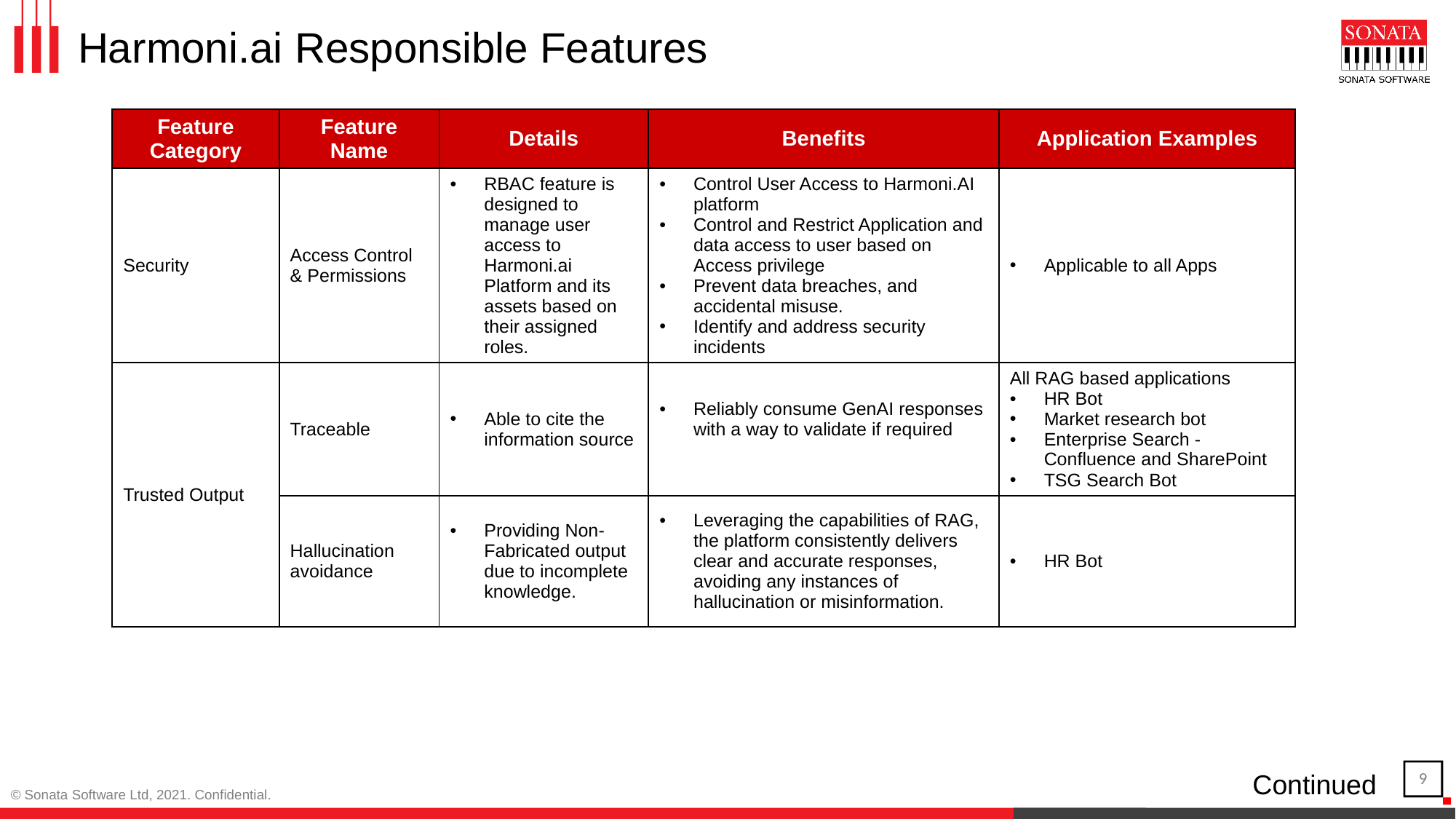

# Harmoni.ai Responsible Features
| Feature Category | Feature Name | Details | Benefits | Application Examples |
| --- | --- | --- | --- | --- |
| Security | Access Control & Permissions | RBAC feature is designed to manage user access to Harmoni.ai Platform and its assets based on their assigned roles. | Control User Access to Harmoni.AI platform Control and Restrict Application and data access to user based on Access privilege Prevent data breaches, and accidental misuse. Identify and address security incidents | Applicable to all Apps |
| Trusted Output | Traceable | Able to cite the information source | Reliably consume GenAI responses with a way to validate if required | All RAG based applications HR Bot Market research bot Enterprise Search - Confluence and SharePoint TSG Search Bot |
|  | Hallucination avoidance | Providing Non-Fabricated output due to incomplete knowledge. | Leveraging the capabilities of RAG, the platform consistently delivers clear and accurate responses, avoiding any instances of hallucination or misinformation. | HR Bot |
Continued…